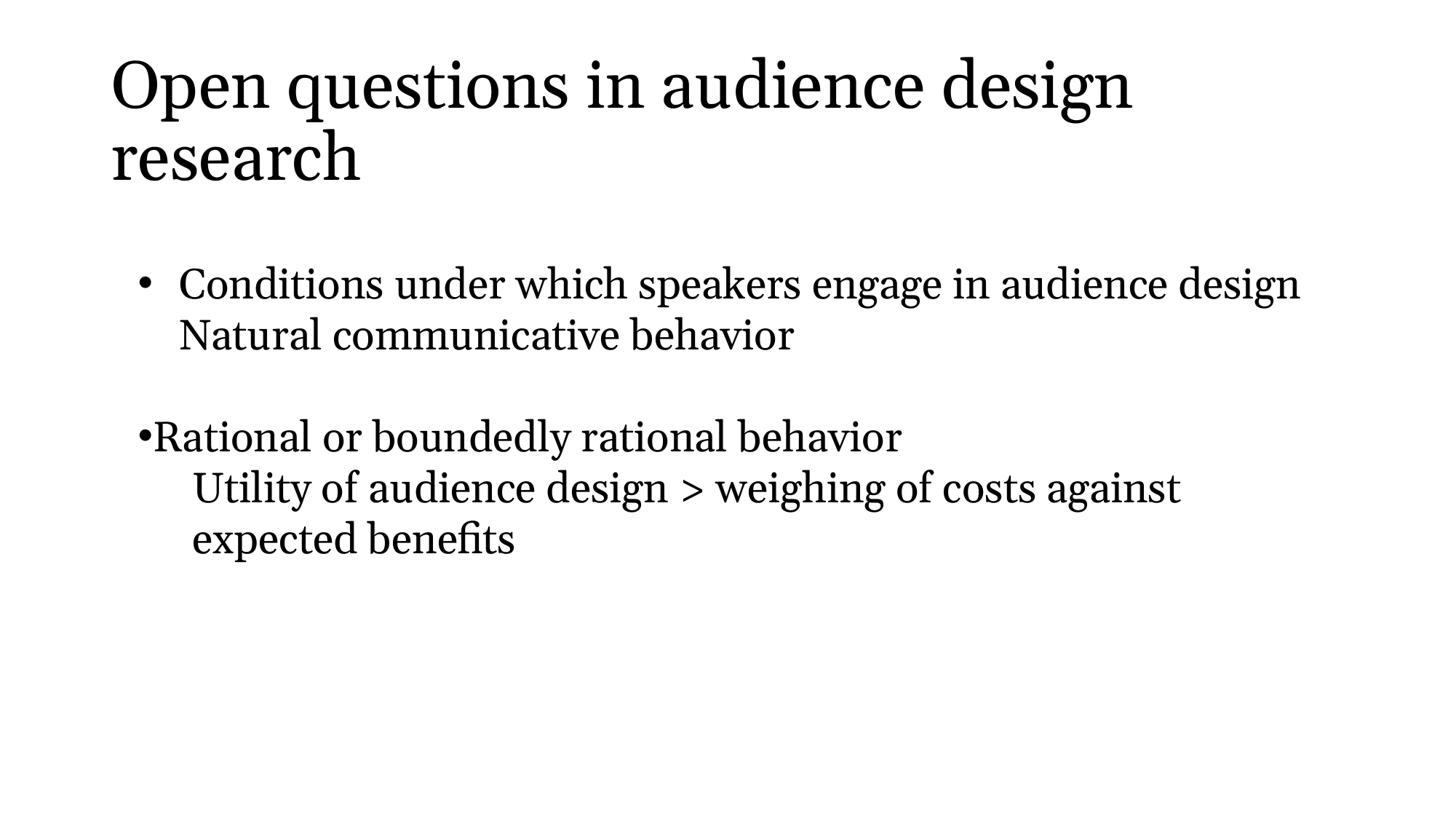

# Open questions in audience design research
Conditions under which speakers engage in audience design Natural communicative behavior

Rational or boundedly rational behavior
Utility of audience design > weighing of costs against expected benefits